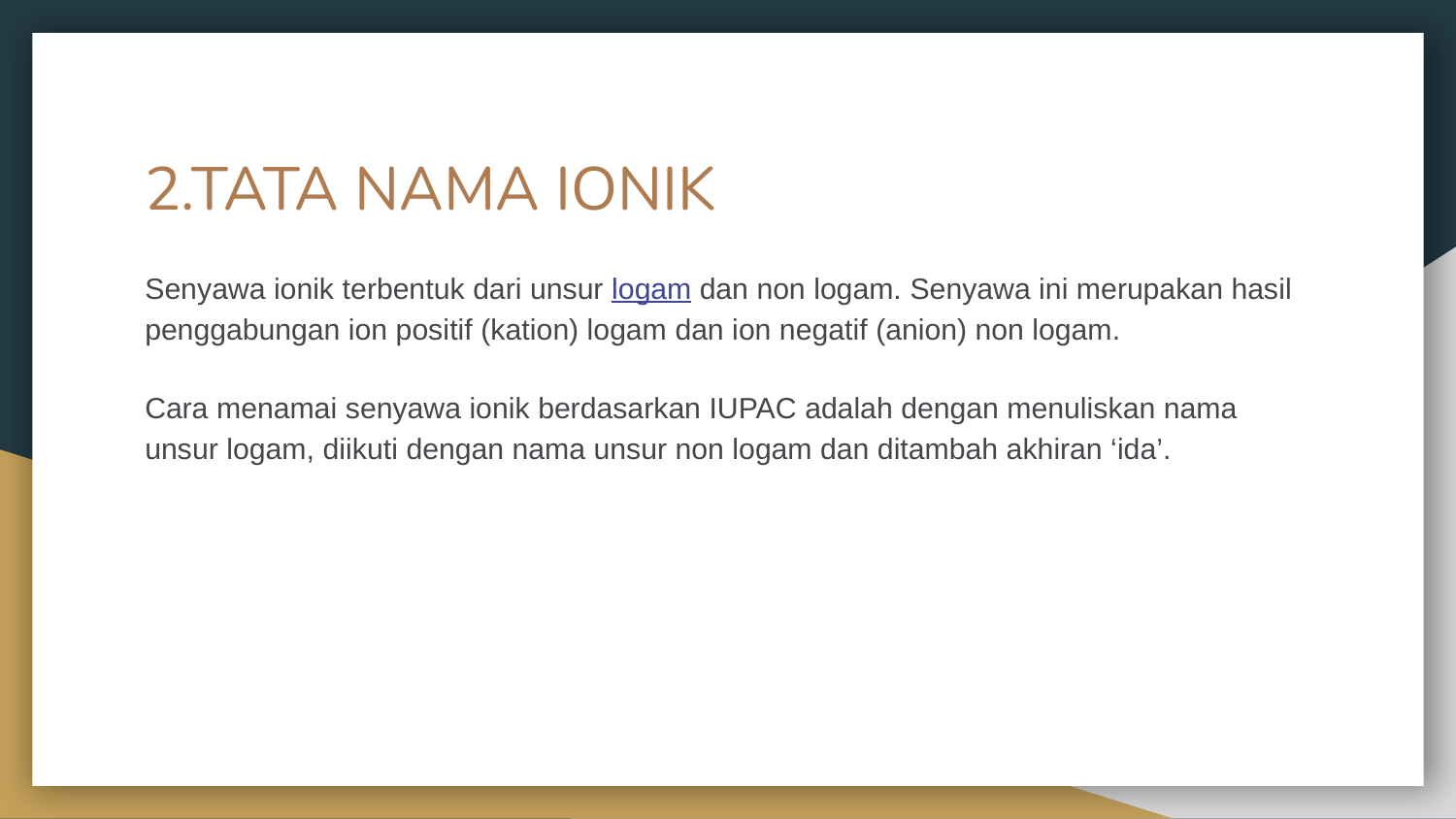

# 2.TATA NAMA IONIK
Senyawa ionik terbentuk dari unsur logam dan non logam. Senyawa ini merupakan hasil penggabungan ion positif (kation) logam dan ion negatif (anion) non logam.
Cara menamai senyawa ionik berdasarkan IUPAC adalah dengan menuliskan nama unsur logam, diikuti dengan nama unsur non logam dan ditambah akhiran ‘ida’.